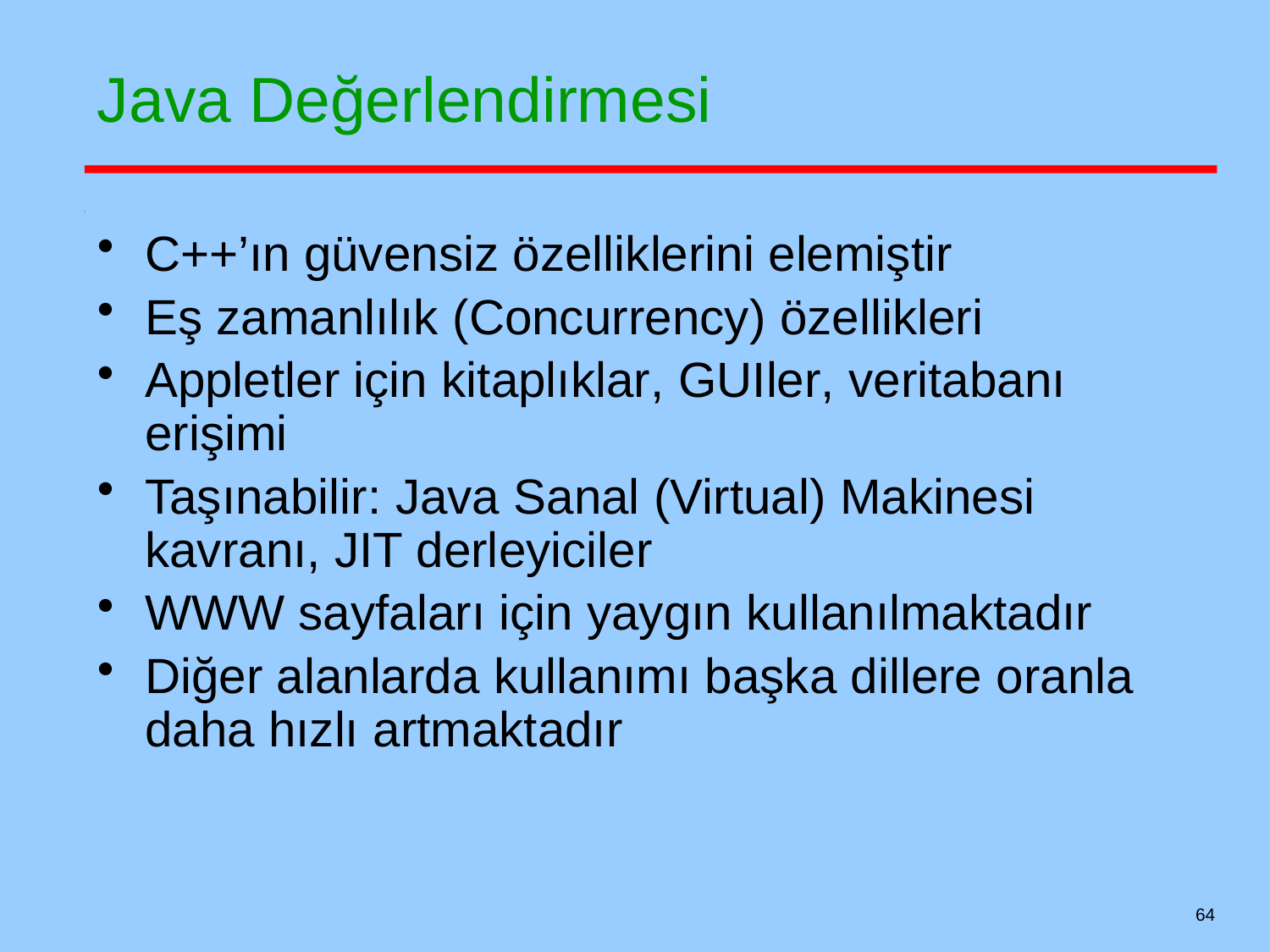

# Java Değerlendirmesi
C++’ın güvensiz özelliklerini elemiştir
Eş zamanlılık (Concurrency) özellikleri
Appletler için kitaplıklar, GUIler, veritabanı erişimi
Taşınabilir: Java Sanal (Virtual) Makinesi kavranı, JIT derleyiciler
WWW sayfaları için yaygın kullanılmaktadır
Diğer alanlarda kullanımı başka dillere oranla daha hızlı artmaktadır
64